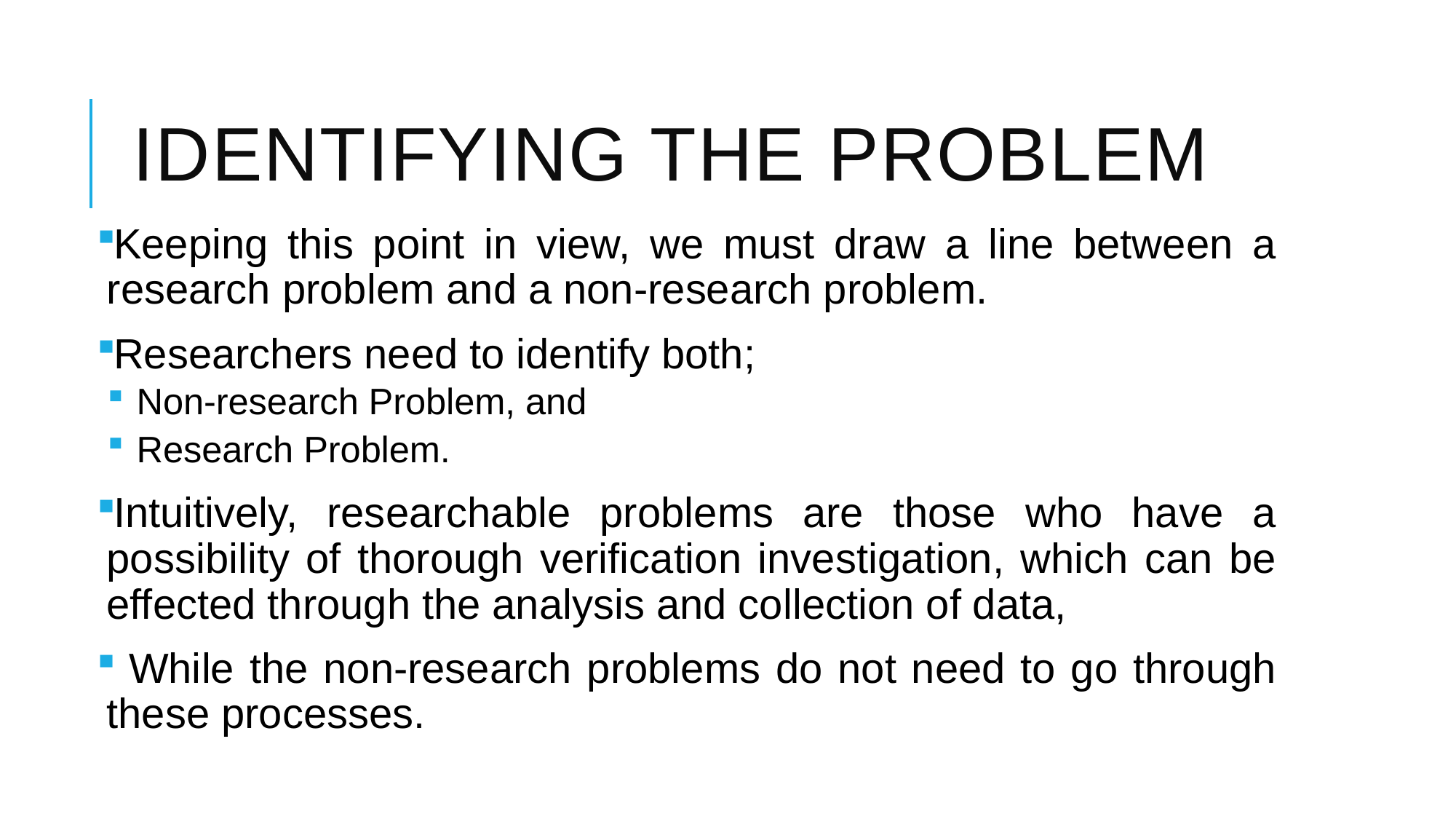

# Identifying the problem
Keeping this point in view, we must draw a line between a research problem and a non-research problem.
Researchers need to identify both;
 Non-research Problem, and
 Research Problem.
Intuitively, researchable problems are those who have a possibility of thorough verification investigation, which can be effected through the analysis and collection of data,
 While the non-research problems do not need to go through these processes.